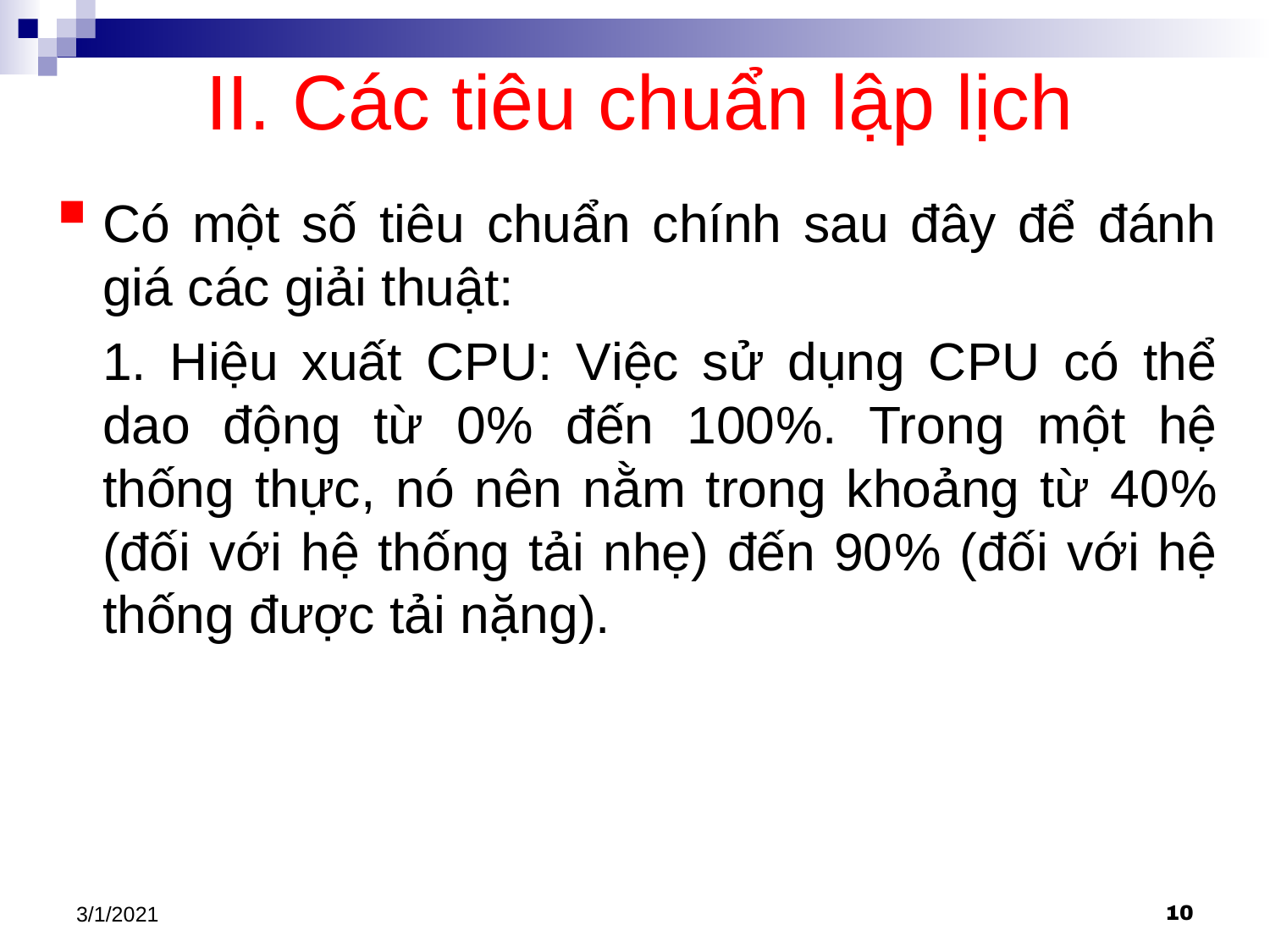

# II. Các tiêu chuẩn lập lịch
Có một số tiêu chuẩn chính sau đây để đánh giá các giải thuật:
	1. Hiệu xuất CPU: Việc sử dụng CPU có thể dao động từ 0% đến 100%. Trong một hệ thống thực, nó nên nằm trong khoảng từ 40% (đối với hệ thống tải nhẹ) đến 90% (đối với hệ thống được tải nặng).

3/1/2021
10